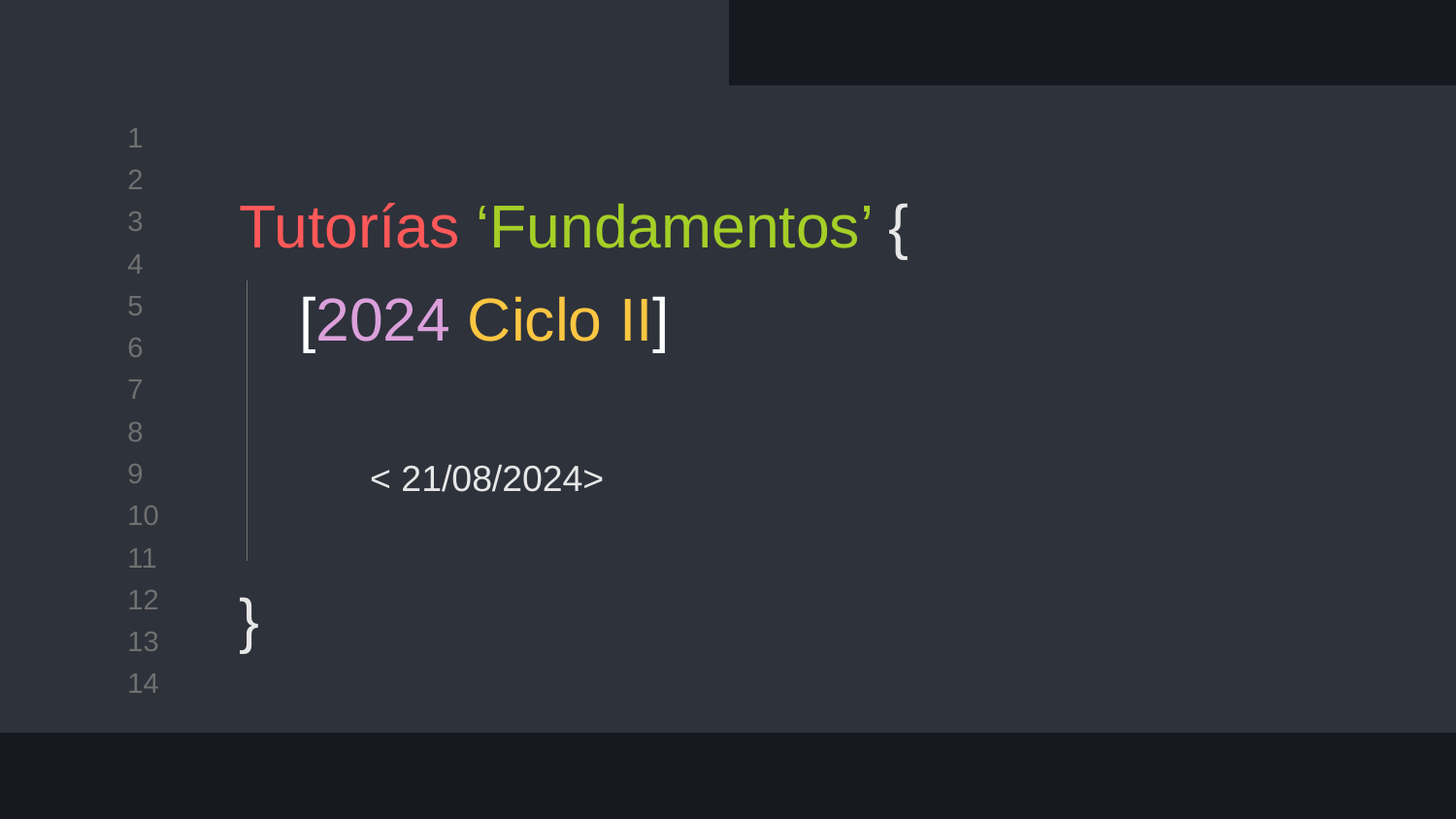

# Tutorías ‘Fundamentos’ {
}
[2024 Ciclo II]
< 21/08/2024>